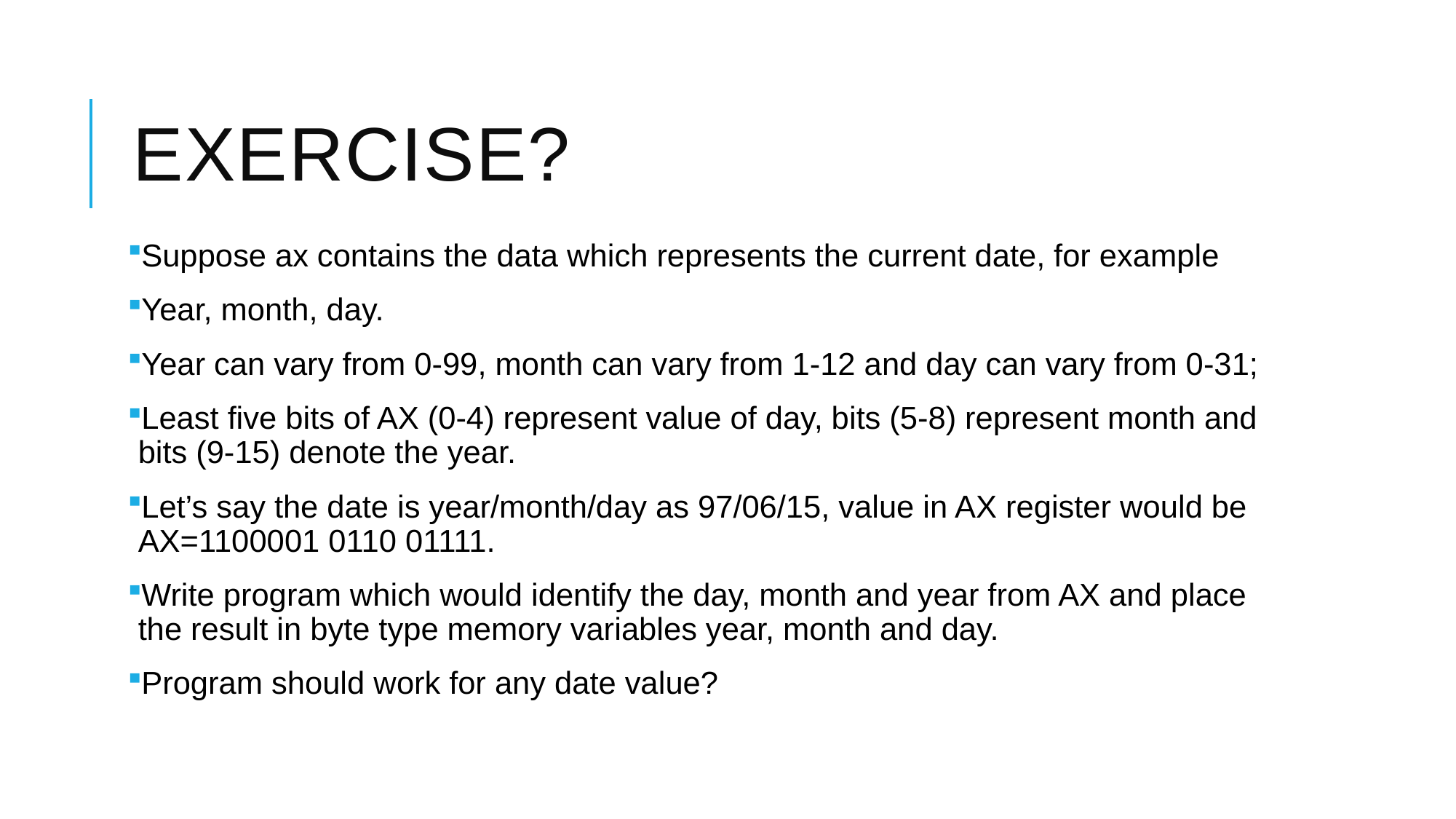

# Exercise?
Suppose ax contains the data which represents the current date, for example
Year, month, day.
Year can vary from 0-99, month can vary from 1-12 and day can vary from 0-31;
Least five bits of AX (0-4) represent value of day, bits (5-8) represent month and bits (9-15) denote the year.
Let’s say the date is year/month/day as 97/06/15, value in AX register would be AX=1100001 0110 01111.
Write program which would identify the day, month and year from AX and place the result in byte type memory variables year, month and day.
Program should work for any date value?